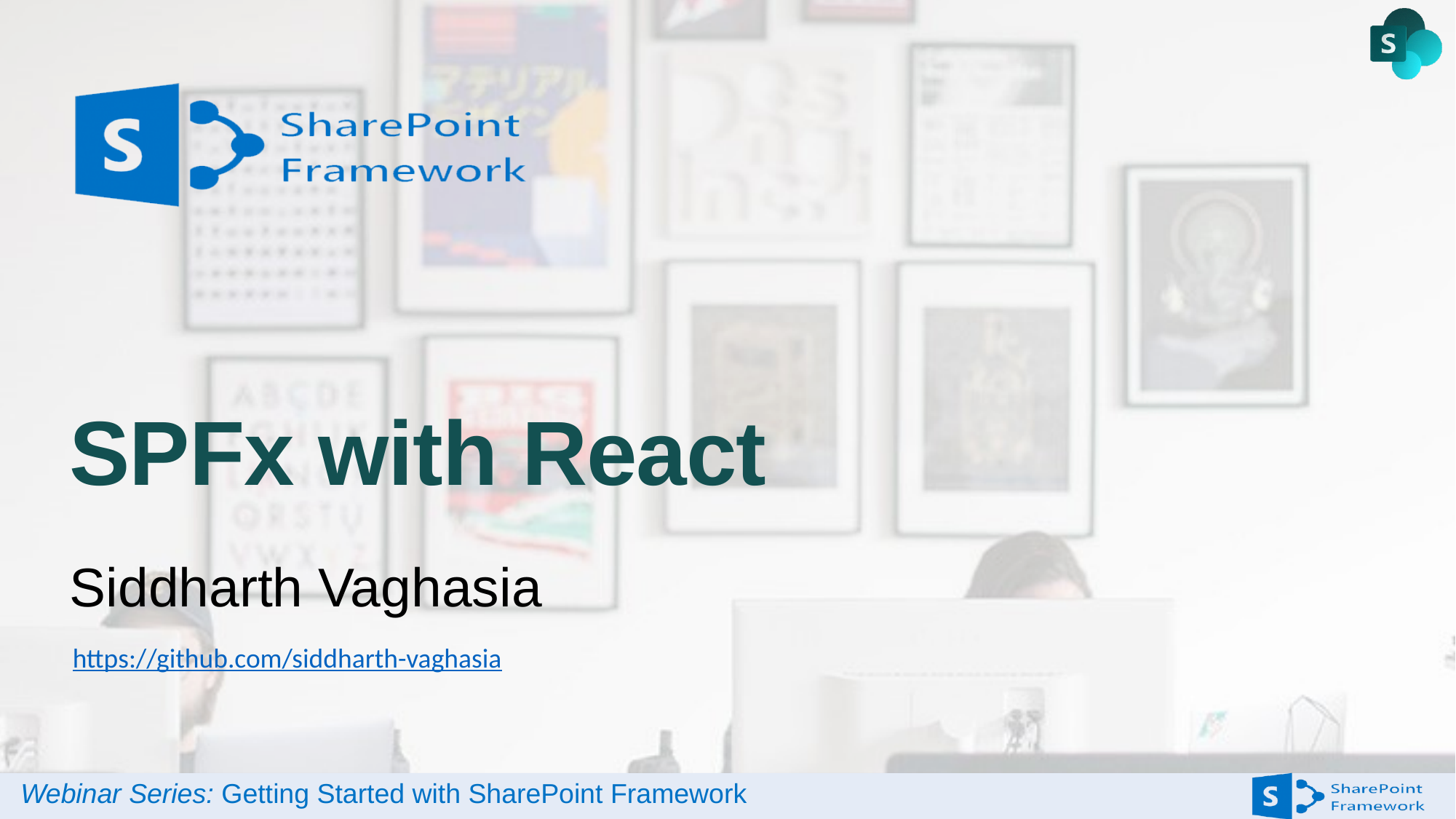

# SPFx with React
Siddharth Vaghasia

https://github.com/siddharth-vaghasia